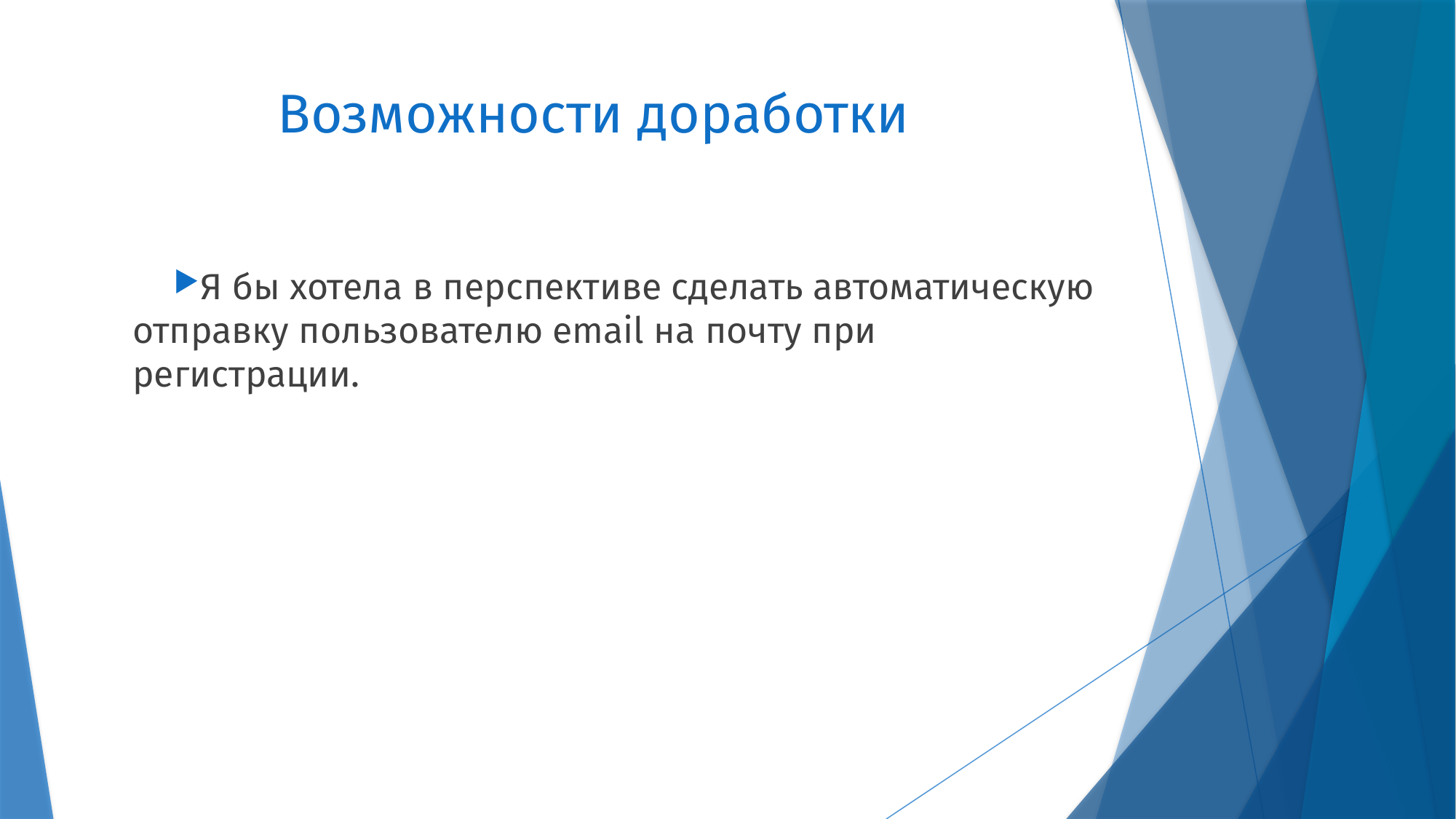

# Возможности доработки
Я бы хотела в перспективе сделать автоматическую отправку пользователю email на почту при регистрации.